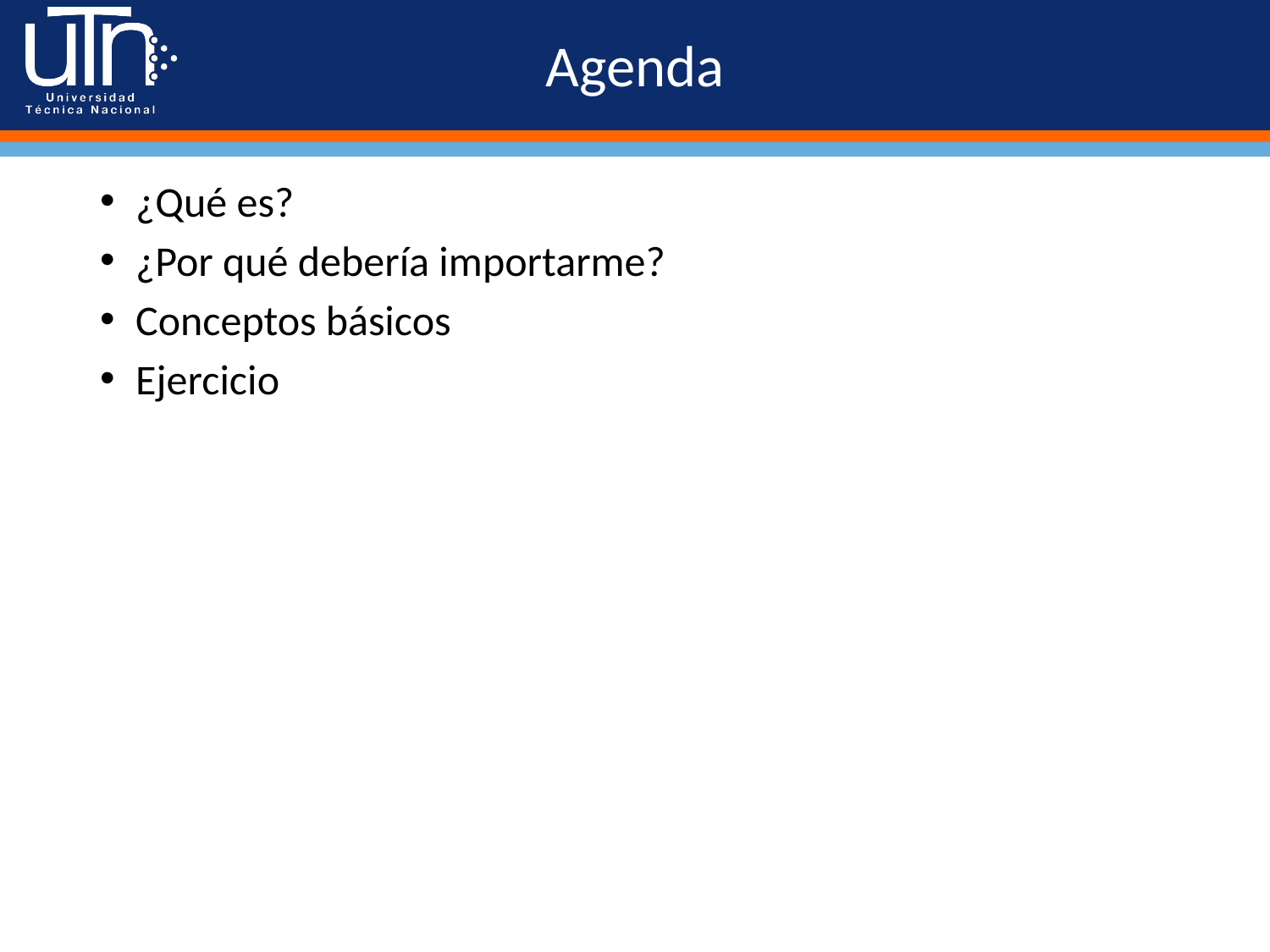

# Agenda
¿Qué es?
¿Por qué debería importarme?
Conceptos básicos
Ejercicio